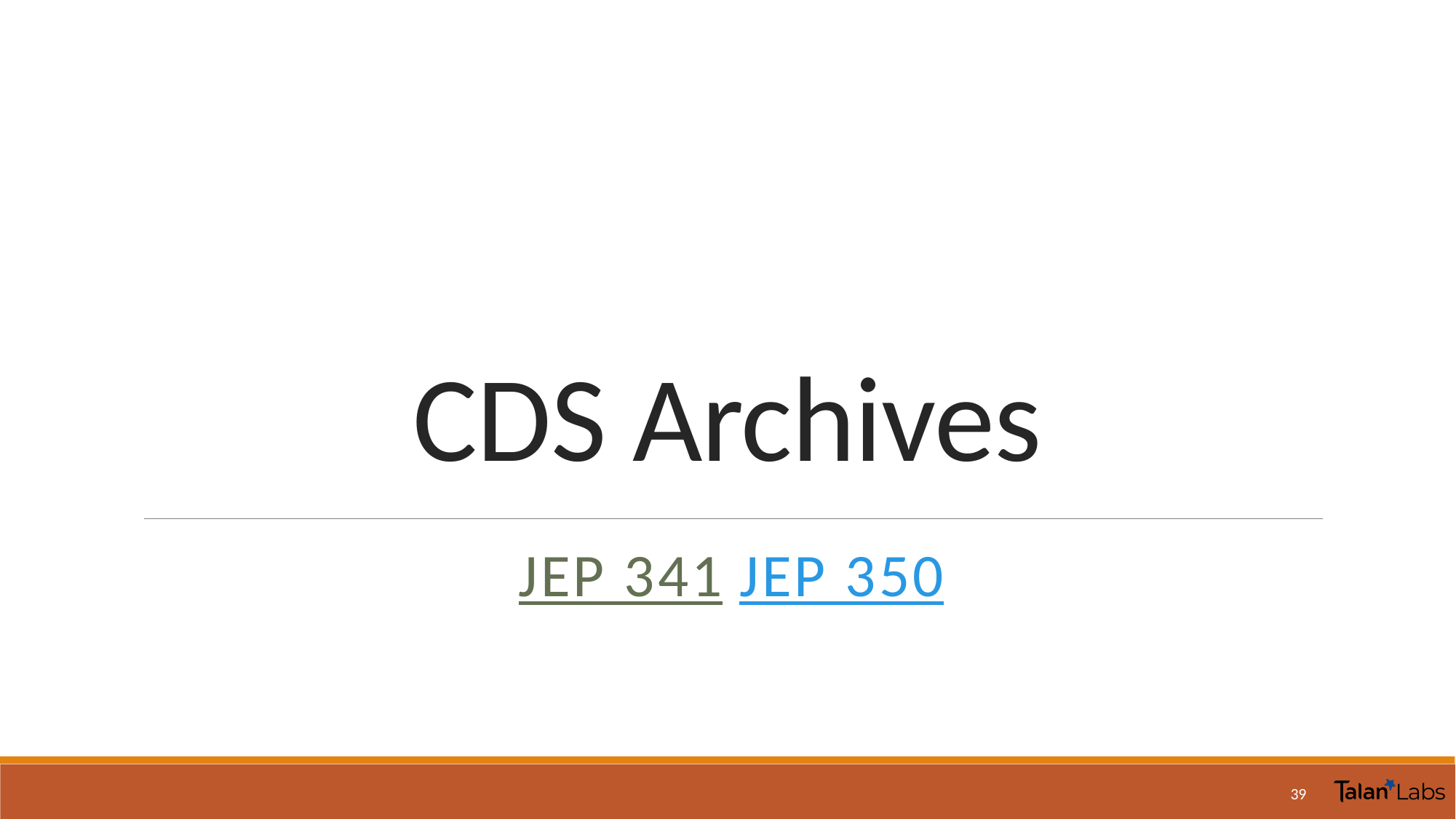

# CDS Archives
JEP 341 JEP 350
39